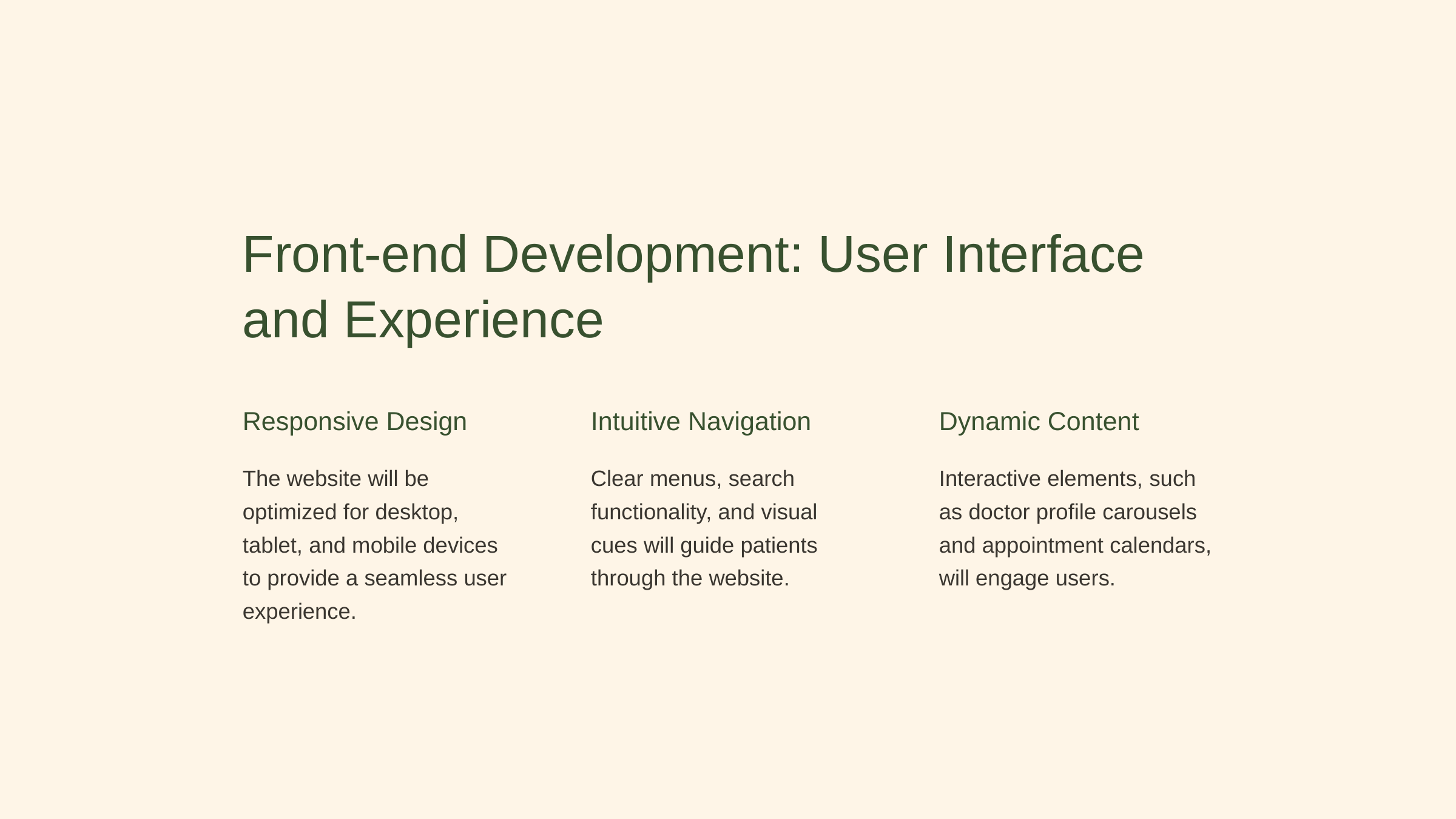

Front-end Development: User Interface and Experience
Responsive Design
Intuitive Navigation
Dynamic Content
The website will be optimized for desktop, tablet, and mobile devices to provide a seamless user experience.
Clear menus, search functionality, and visual cues will guide patients through the website.
Interactive elements, such as doctor profile carousels and appointment calendars, will engage users.